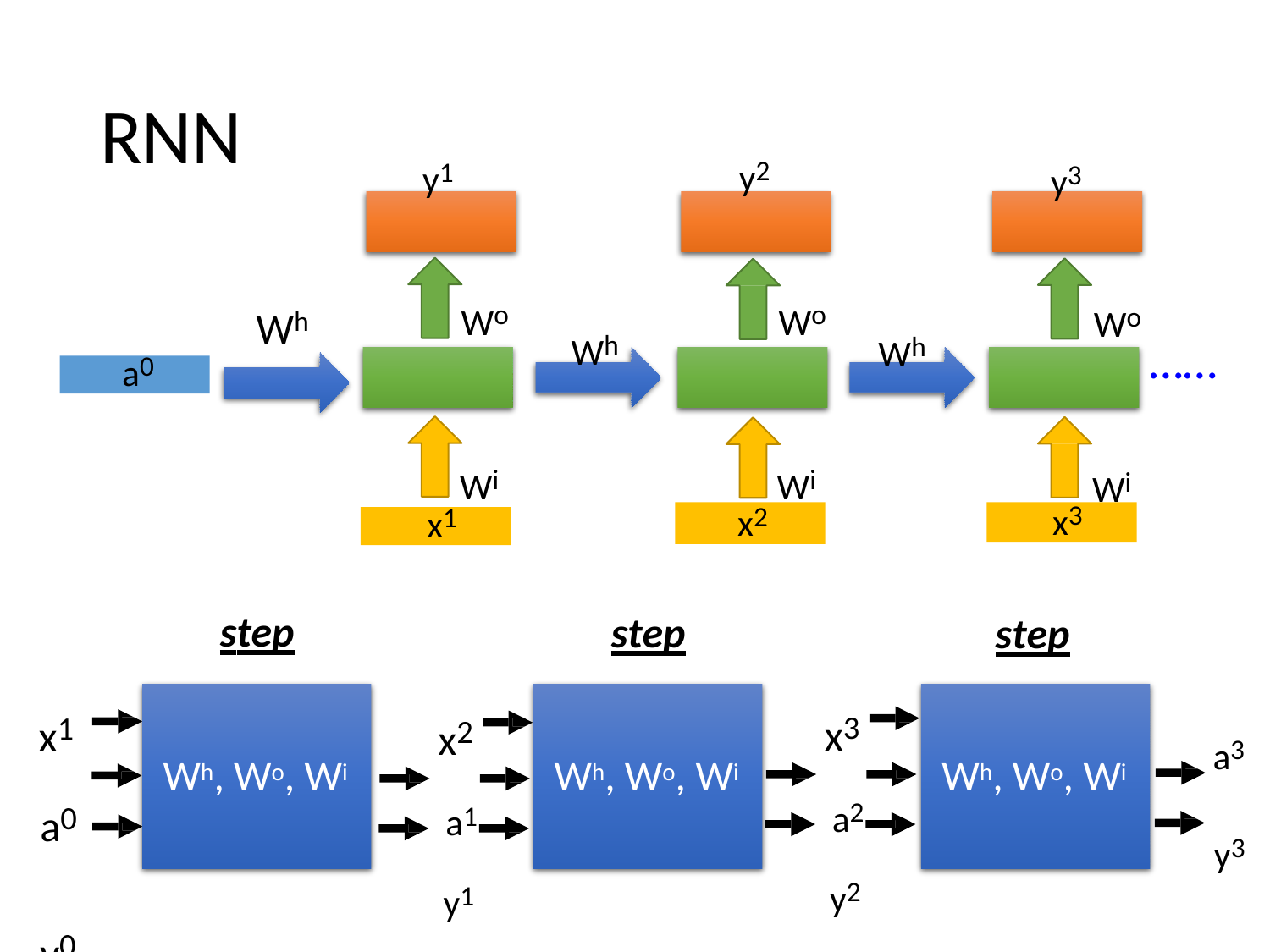

# RNN
y2
y1
y3

Wo
Wo
Wo
Wh
Wh
W
h
……

a0

Wi
Wi
Wi
x2
x3
x1
step
step
step
x3  a2  y2
x1  a0  y0
x2  a1  y1

a3  y3

Wh, Wo, Wi
Wh, Wo, Wi
Wh, Wo, Wi